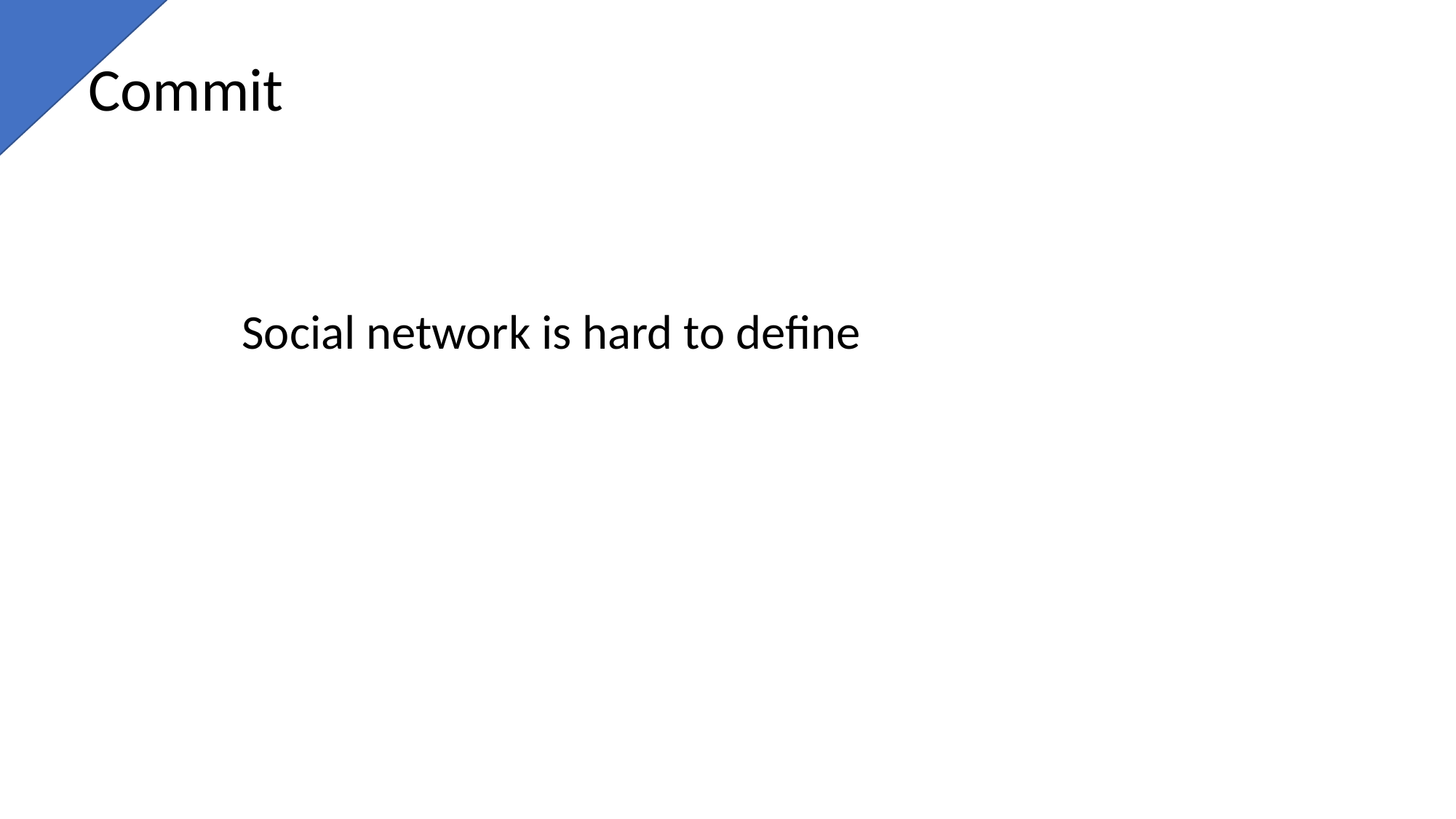

Commit
Social network is hard to define